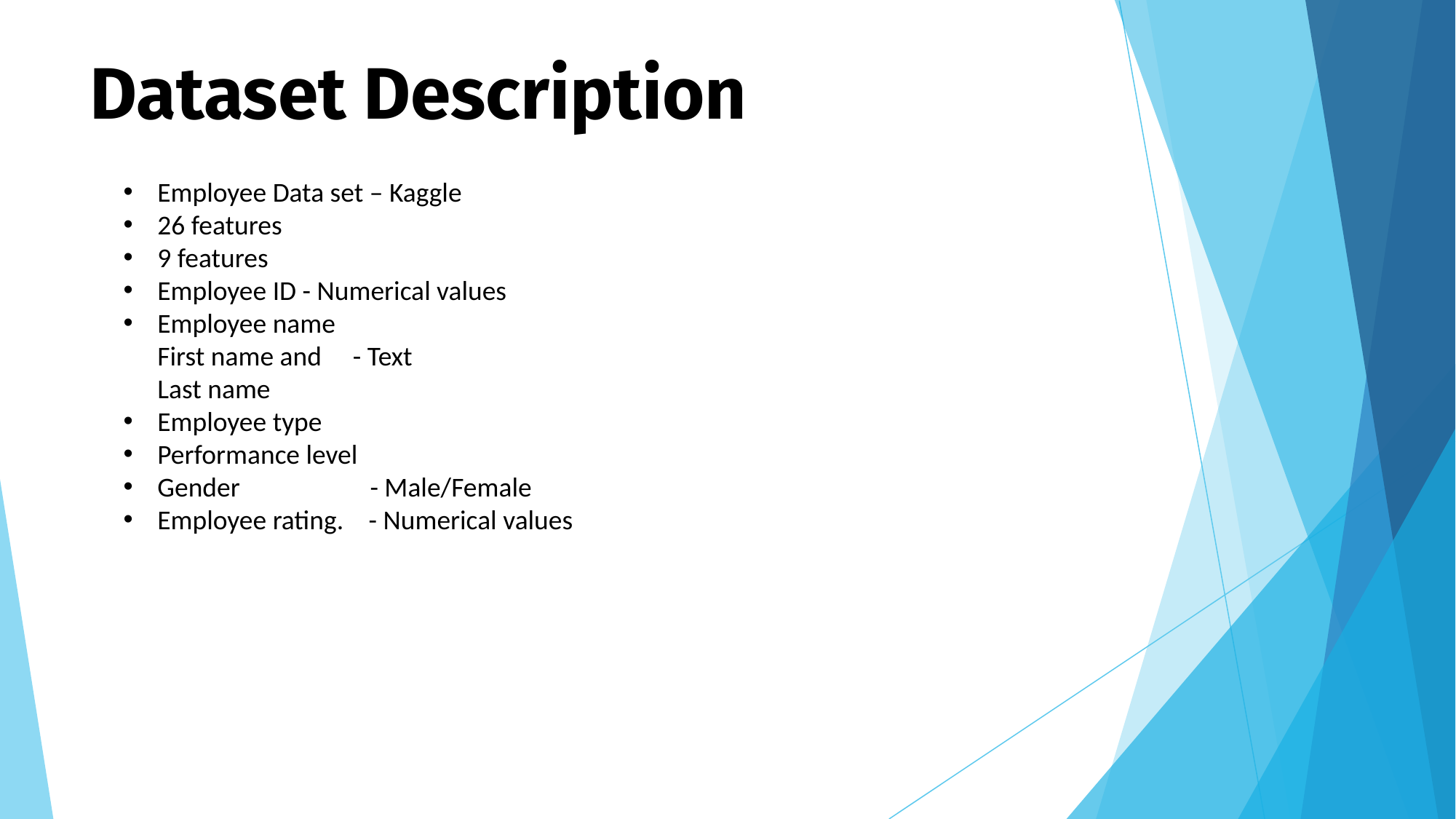

# Dataset Description
Employee Data set – Kaggle
26 features
9 features
Employee ID - Numerical values
Employee name
First name and     - Text
Last name
Employee type
Performance level
Gender                     - Male/Female
Employee rating.    - Numerical values